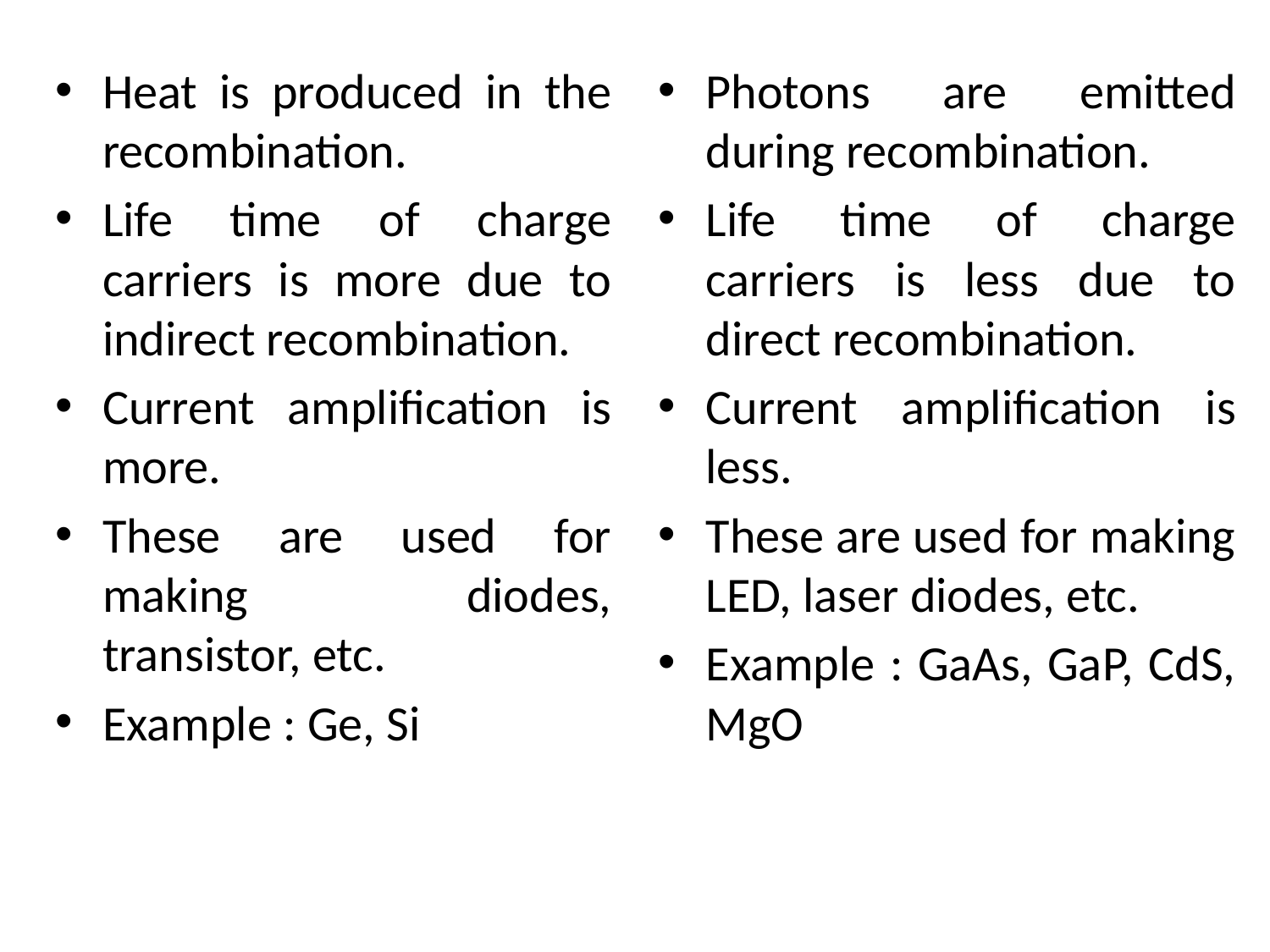

Heat is produced in the recombination.
Life time of charge carriers is more due to indirect recombination.
Current amplification is more.
These are used for making diodes, transistor, etc.
Example : Ge, Si
Photons are emitted during recombination.
Life time of charge carriers is less due to direct recombination.
Current amplification is less.
These are used for making LED, laser diodes, etc.
Example : GaAs, GaP, CdS, MgO